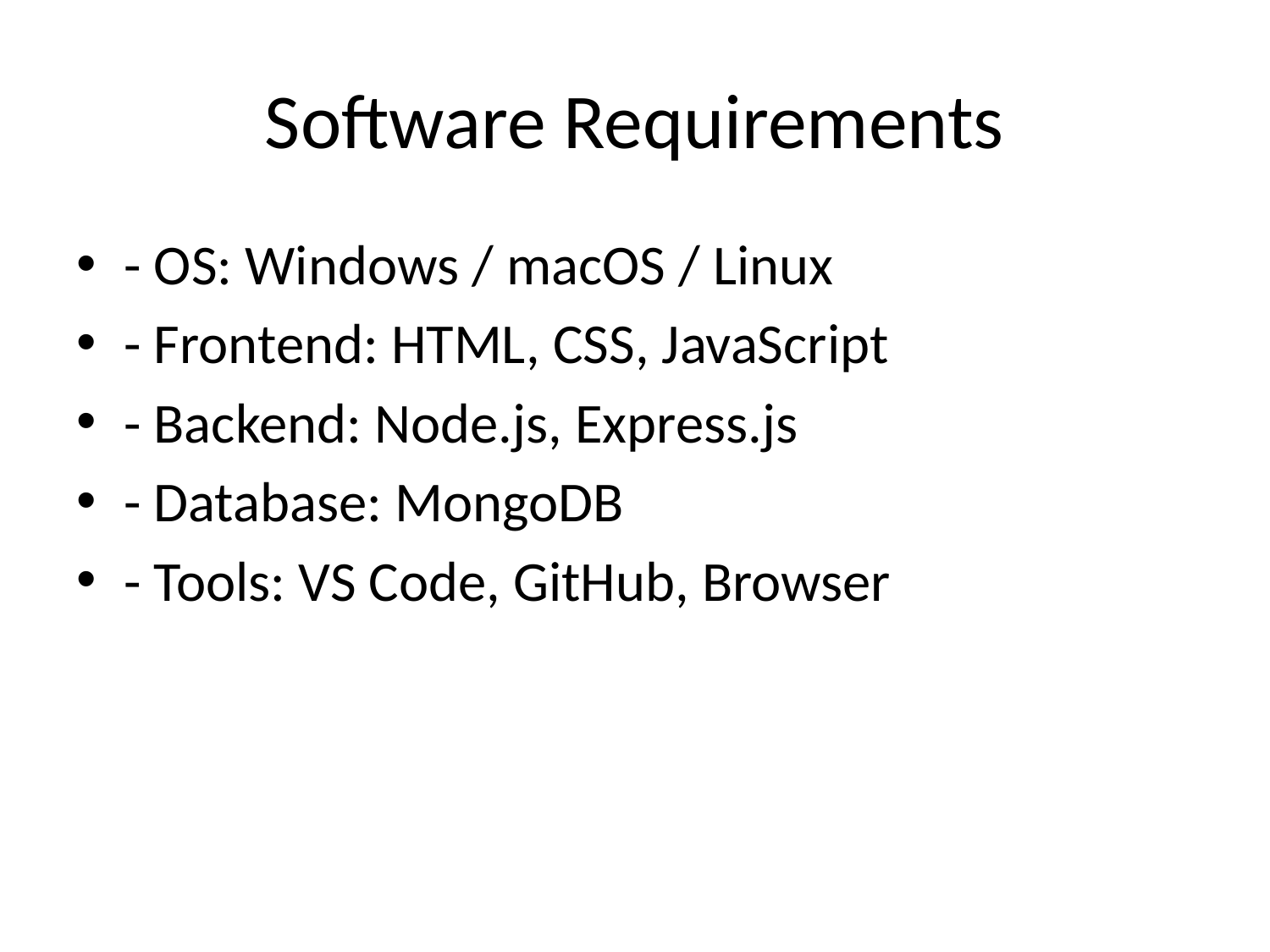

# Software Requirements
- OS: Windows / macOS / Linux
- Frontend: HTML, CSS, JavaScript
- Backend: Node.js, Express.js
- Database: MongoDB
- Tools: VS Code, GitHub, Browser